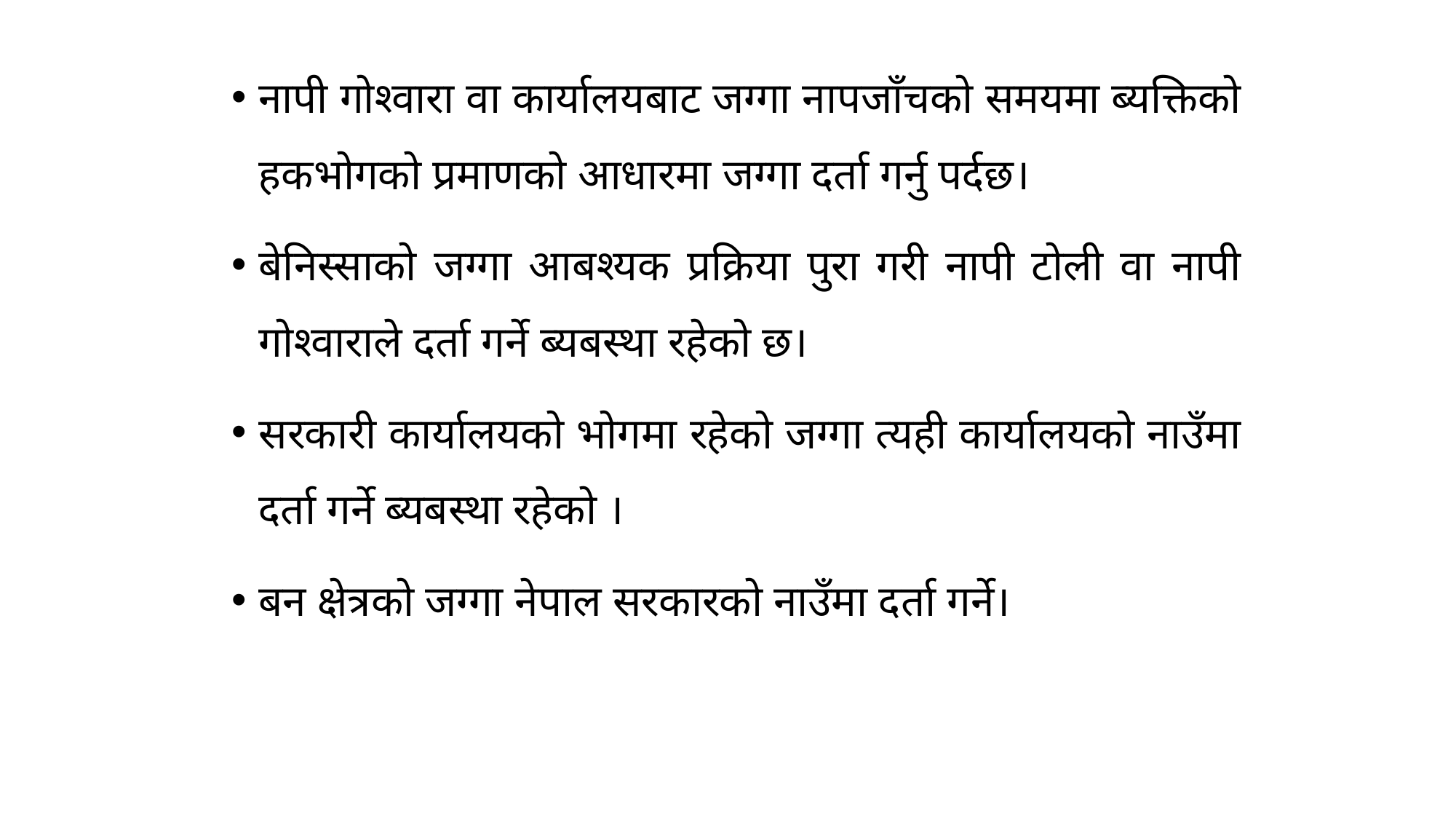

नापी गोश्वारा वा कार्यालयबाट जग्गा नापजाँचको समयमा ब्यक्तिको हकभोगको प्रमाणको आधारमा जग्गा दर्ता गर्नु पर्दछ।
बेनिस्साको जग्गा आबश्यक प्रक्रिया पुरा गरी नापी टोली वा नापी गोश्वाराले दर्ता गर्ने ब्यबस्था रहेको छ।
सरकारी कार्यालयको भोगमा रहेको जग्गा त्यही कार्यालयको नाउँमा दर्ता गर्ने ब्यबस्था रहेको ।
बन क्षेत्रको जग्गा नेपाल सरकारको नाउँमा दर्ता गर्ने।